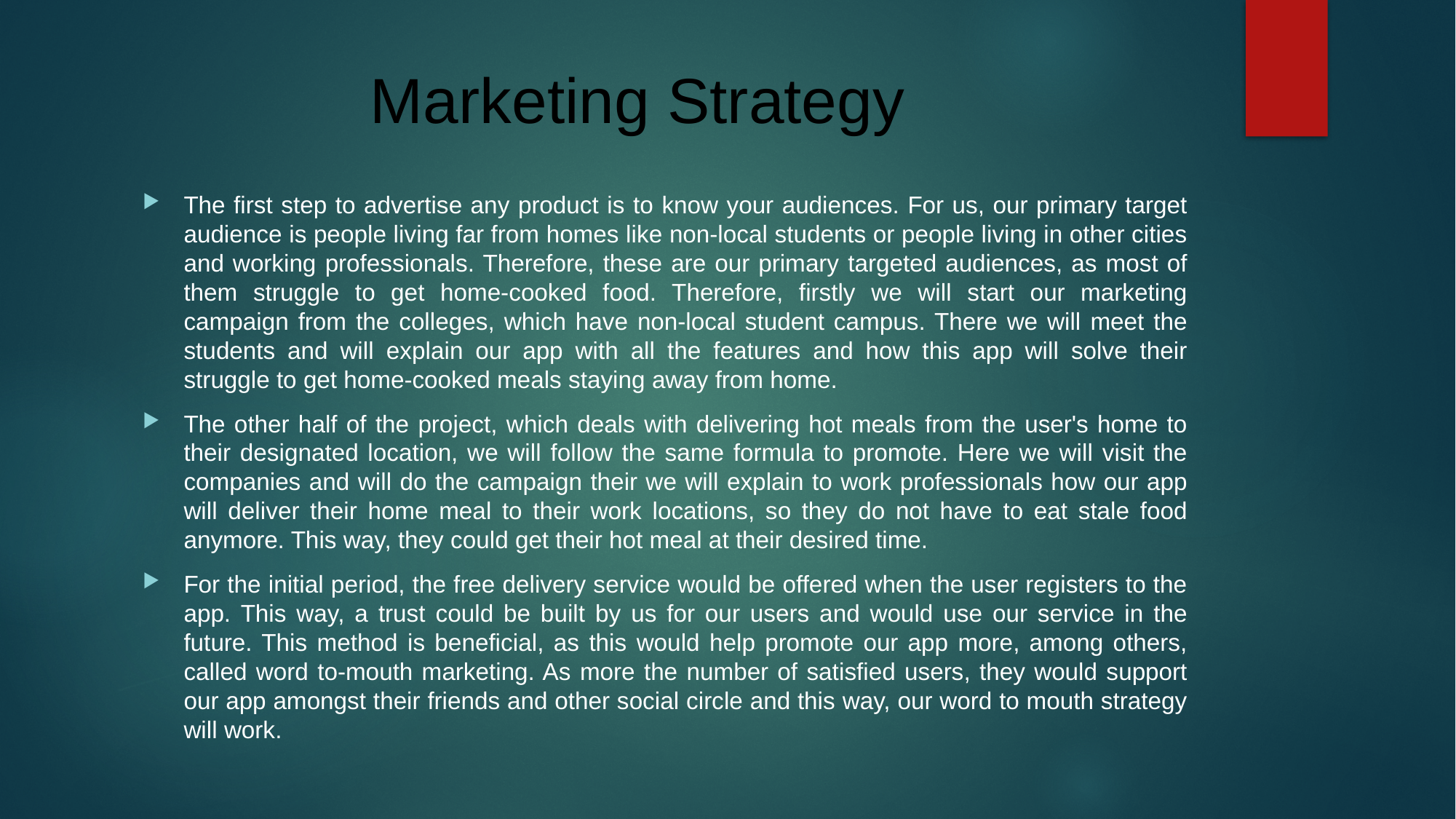

# Marketing Strategy
The first step to advertise any product is to know your audiences. For us, our primary target audience is people living far from homes like non-local students or people living in other cities and working professionals. Therefore, these are our primary targeted audiences, as most of them struggle to get home-cooked food. Therefore, firstly we will start our marketing campaign from the colleges, which have non-local student campus. There we will meet the students and will explain our app with all the features and how this app will solve their struggle to get home-cooked meals staying away from home.
The other half of the project, which deals with delivering hot meals from the user's home to their designated location, we will follow the same formula to promote. Here we will visit the companies and will do the campaign their we will explain to work professionals how our app will deliver their home meal to their work locations, so they do not have to eat stale food anymore. This way, they could get their hot meal at their desired time.
For the initial period, the free delivery service would be offered when the user registers to the app. This way, a trust could be built by us for our users and would use our service in the future. This method is beneficial, as this would help promote our app more, among others, called word to-mouth marketing. As more the number of satisfied users, they would support our app amongst their friends and other social circle and this way, our word to mouth strategy will work.